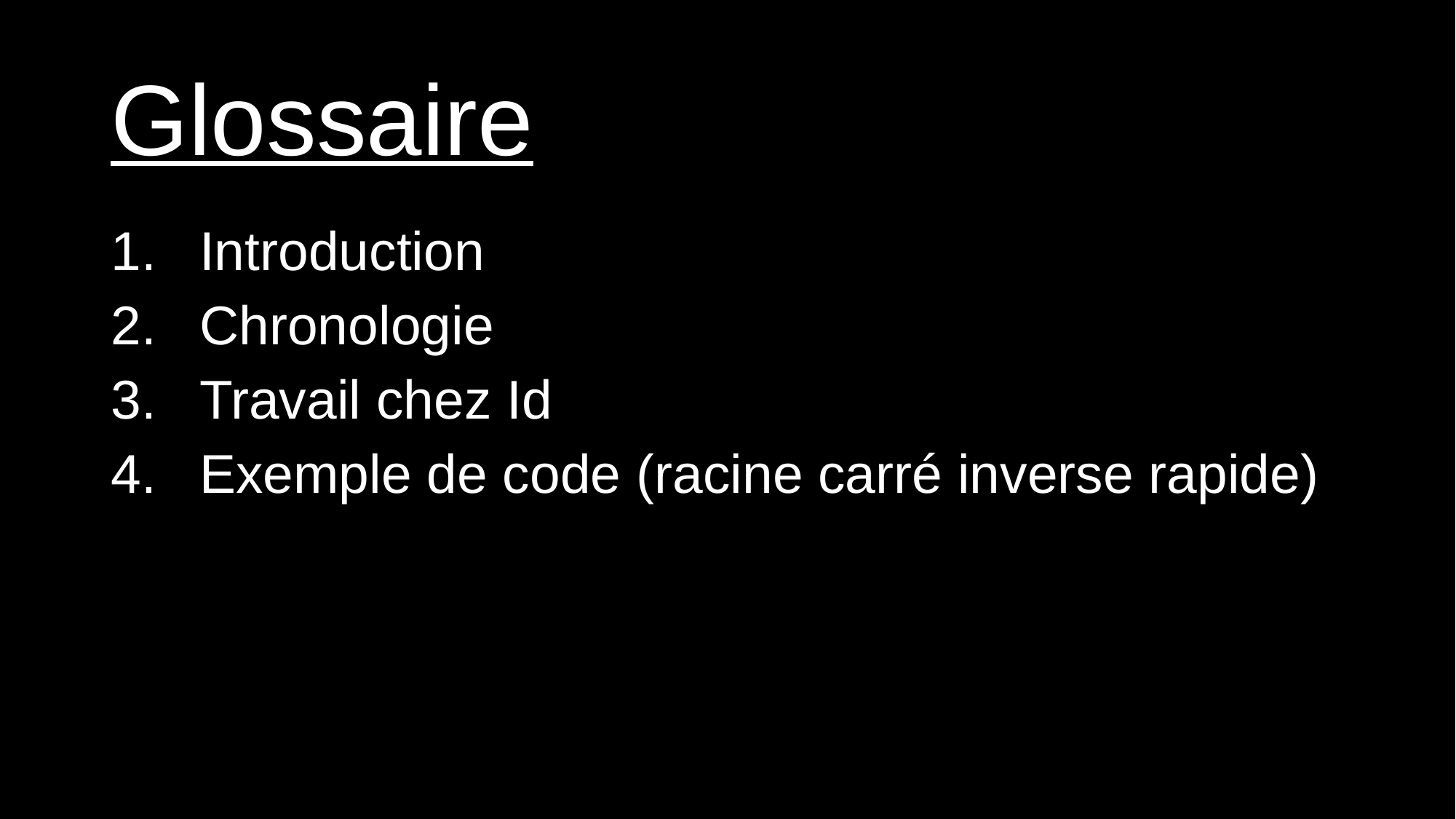

# Glossaire
Introduction
Chronologie
Travail chez Id
Exemple de code (racine carré inverse rapide)